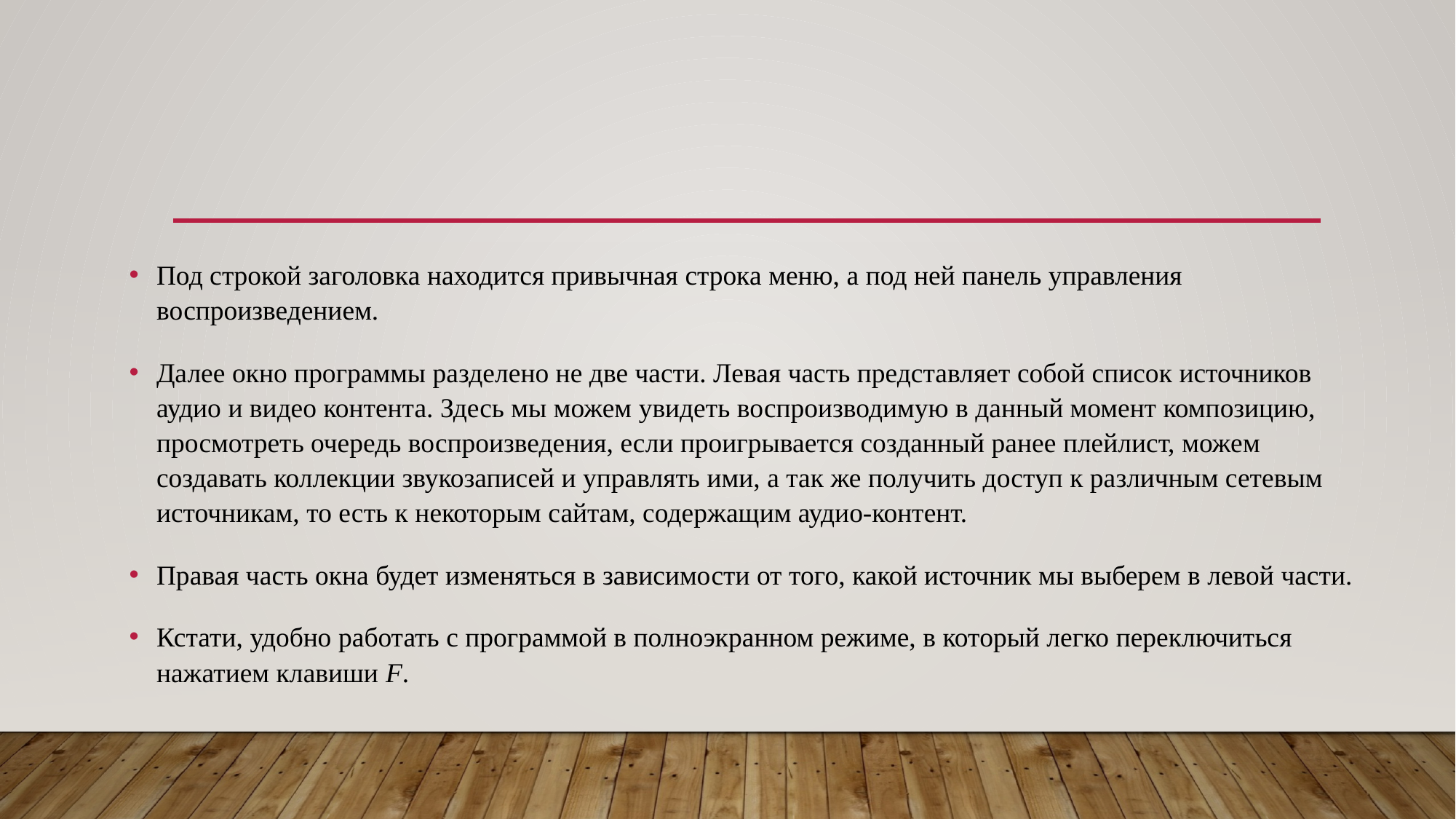

Под строкой заголовка находится привычная строка меню, а под ней панель управления воспроизведением.
Далее окно программы разделено не две части. Левая часть представляет собой список источников аудио и видео контента. Здесь мы можем увидеть воспроизводимую в данный момент композицию, просмотреть очередь воспроизведения, если проигрывается созданный ранее плейлист, можем создавать коллекции звукозаписей и управлять ими, а так же получить доступ к различным сетевым источникам, то есть к некоторым сайтам, содержащим аудио-контент.
Правая часть окна будет изменяться в зависимости от того, какой источник мы выберем в левой части.
Кстати, удобно работать с программой в полноэкранном режиме, в который легко переключиться нажатием клавиши F.